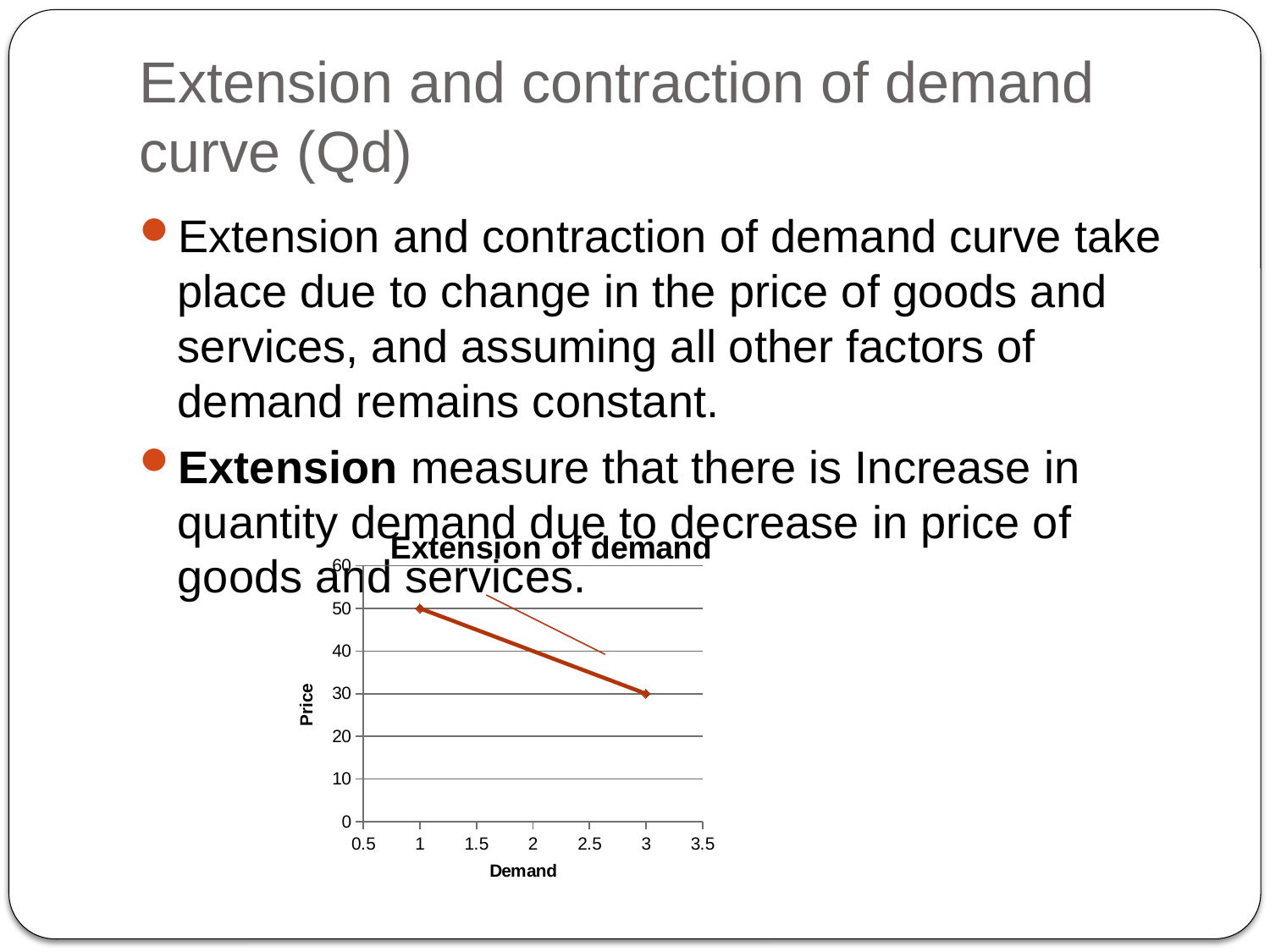

# Extension and contraction of demand curve (Qd)
Extension and contraction of demand curve take place due to change in the price of goods and services, and assuming all other factors of demand remains constant.
Extension measure that there is Increase in quantity demand due to decrease in price of goods and services.

### Chart: Extension of demand

| Category |  |
|---|---|